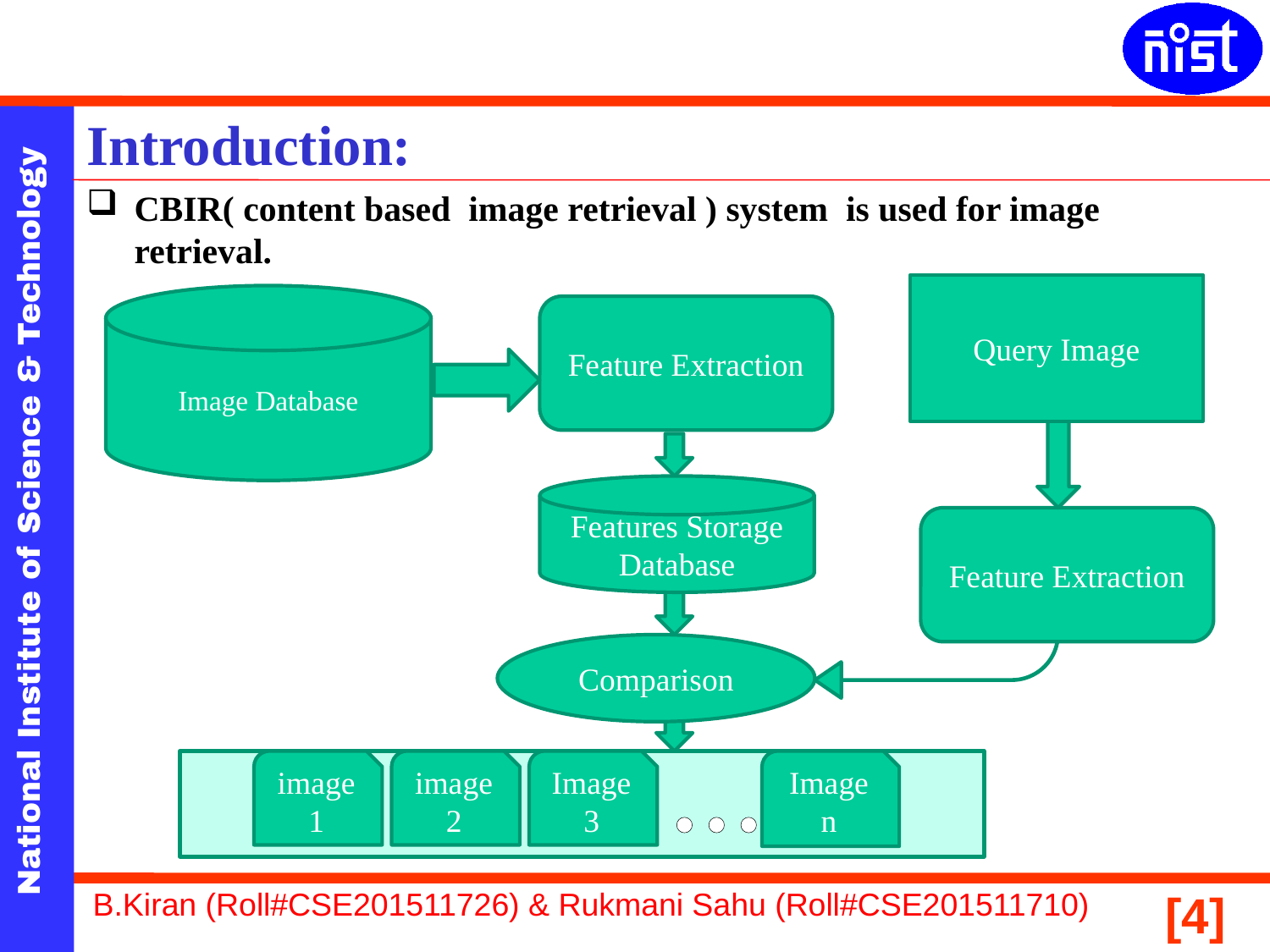

Introduction:
CBIR( content based  image retrieval ) system  is used for image retrieval.

Query Image
Image Database
Feature Extraction

Features Storage Database
Feature Extraction

Comparison

…

image1
image2
Image 3
Image n
B.Kiran (Roll#CSE201511726) & Rukmani Sahu (Roll#CSE201511710)